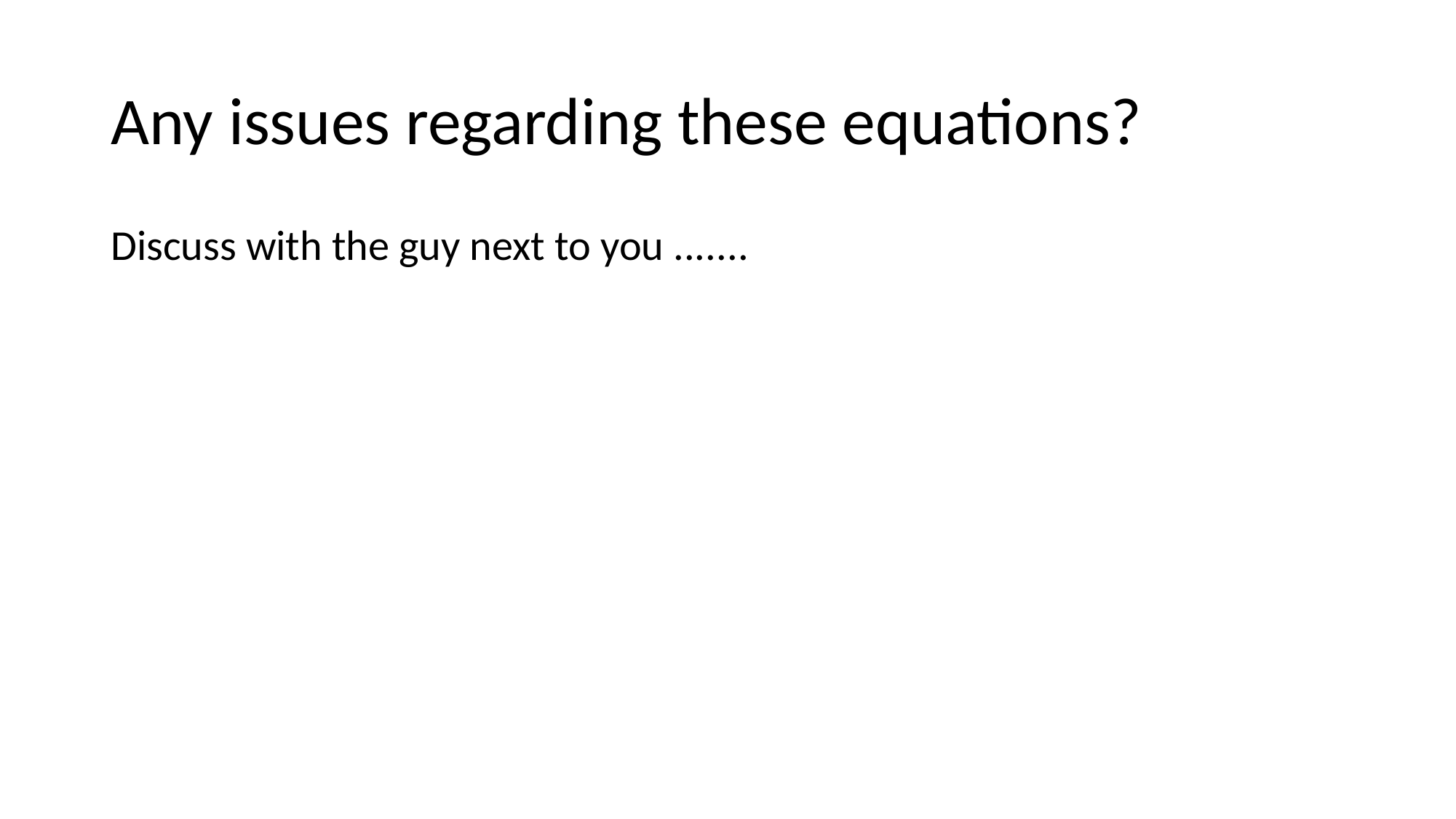

# Any issues regarding these equations?
Discuss with the guy next to you .......